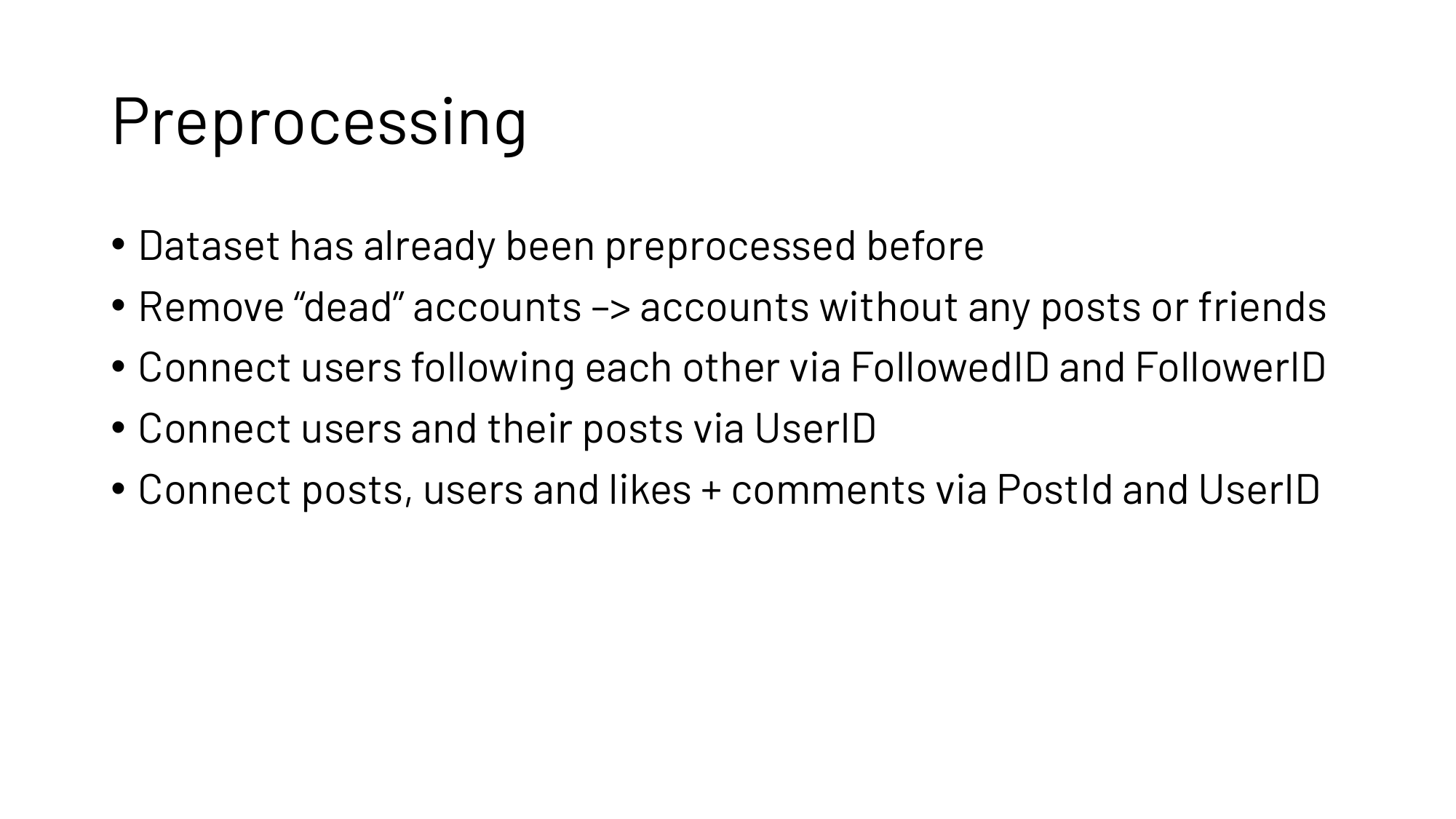

# Preprocessing
Dataset has already been preprocessed before
Remove “dead” accounts –> accounts without any posts or friends
Connect users following each other via FollowedID and FollowerID
Connect users and their posts via UserID
Connect posts, users and likes + comments via PostId and UserID